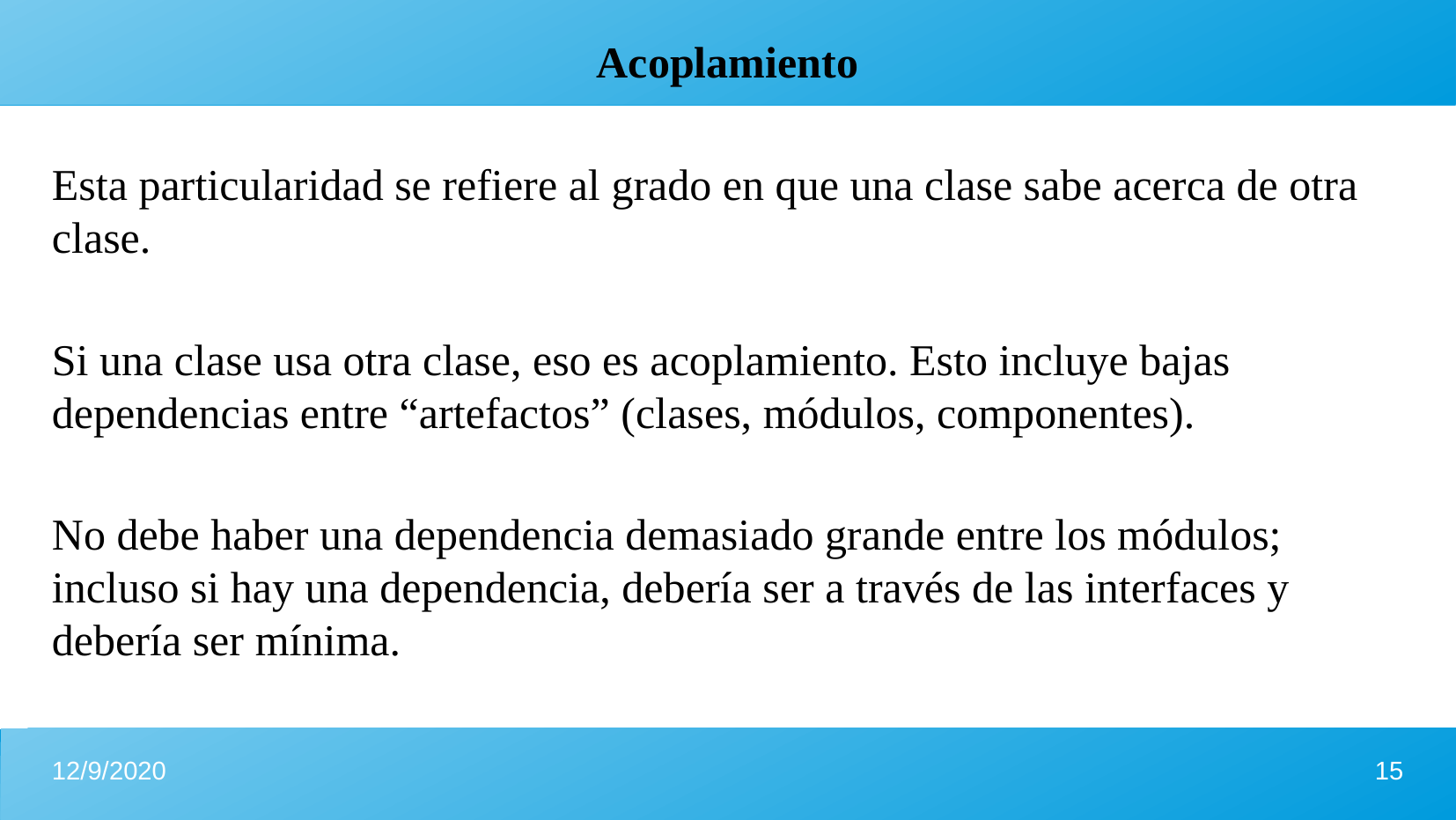

Acoplamiento
Esta particularidad se refiere al grado en que una clase sabe acerca de otra clase.

Si una clase usa otra clase, eso es acoplamiento. Esto incluye bajas dependencias entre “artefactos” (clases, módulos, componentes).

No debe haber una dependencia demasiado grande entre los módulos; incluso si hay una dependencia, debería ser a través de las interfaces y debería ser mínima.
12/9/2020
15